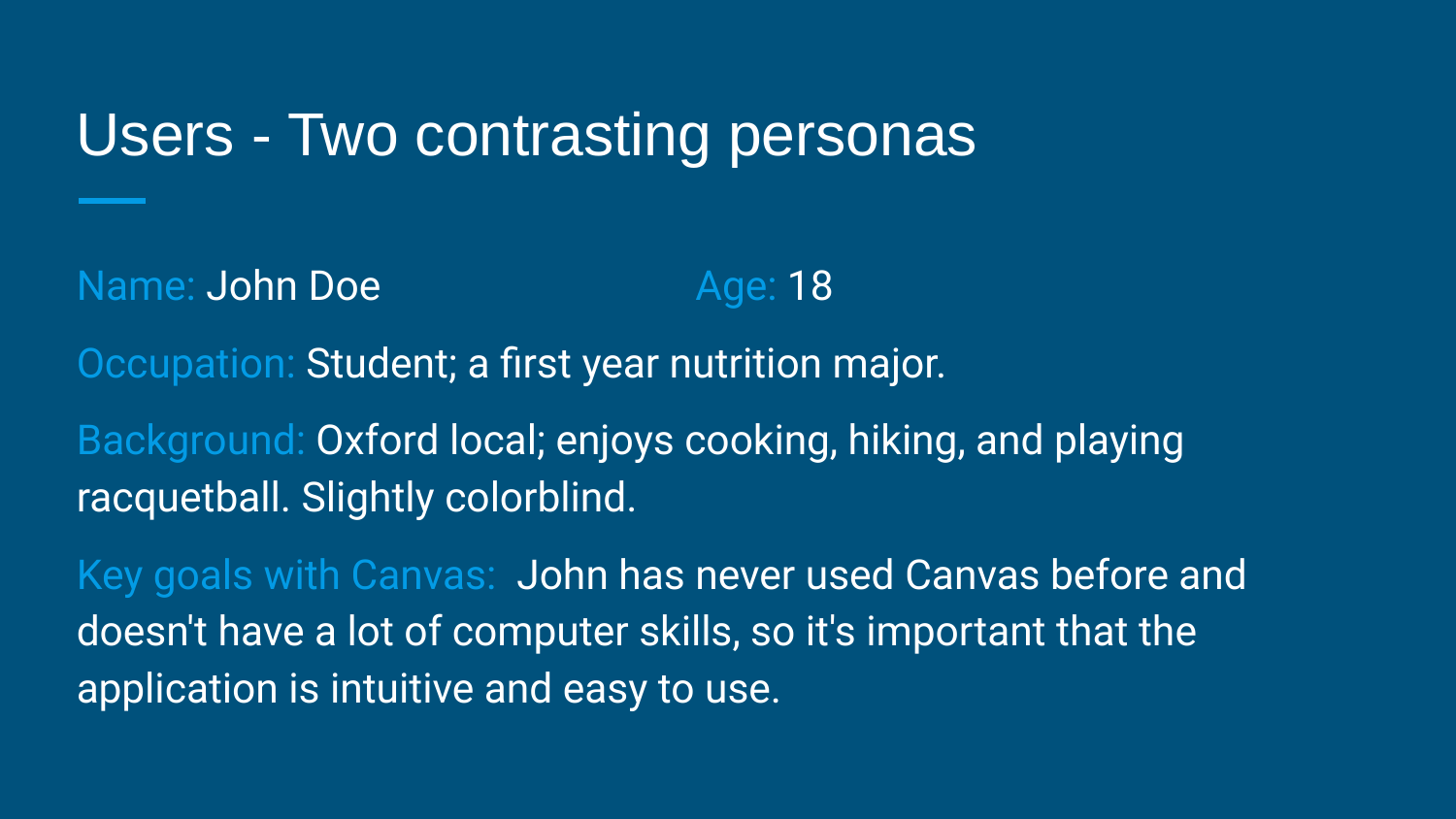

# Users - Two contrasting personas
Name: John Doe			Age: 18
Occupation: Student; a first year nutrition major.
Background: Oxford local; enjoys cooking, hiking, and playing racquetball. Slightly colorblind.
Key goals with Canvas:  John has never used Canvas before and doesn't have a lot of computer skills, so it's important that the application is intuitive and easy to use.